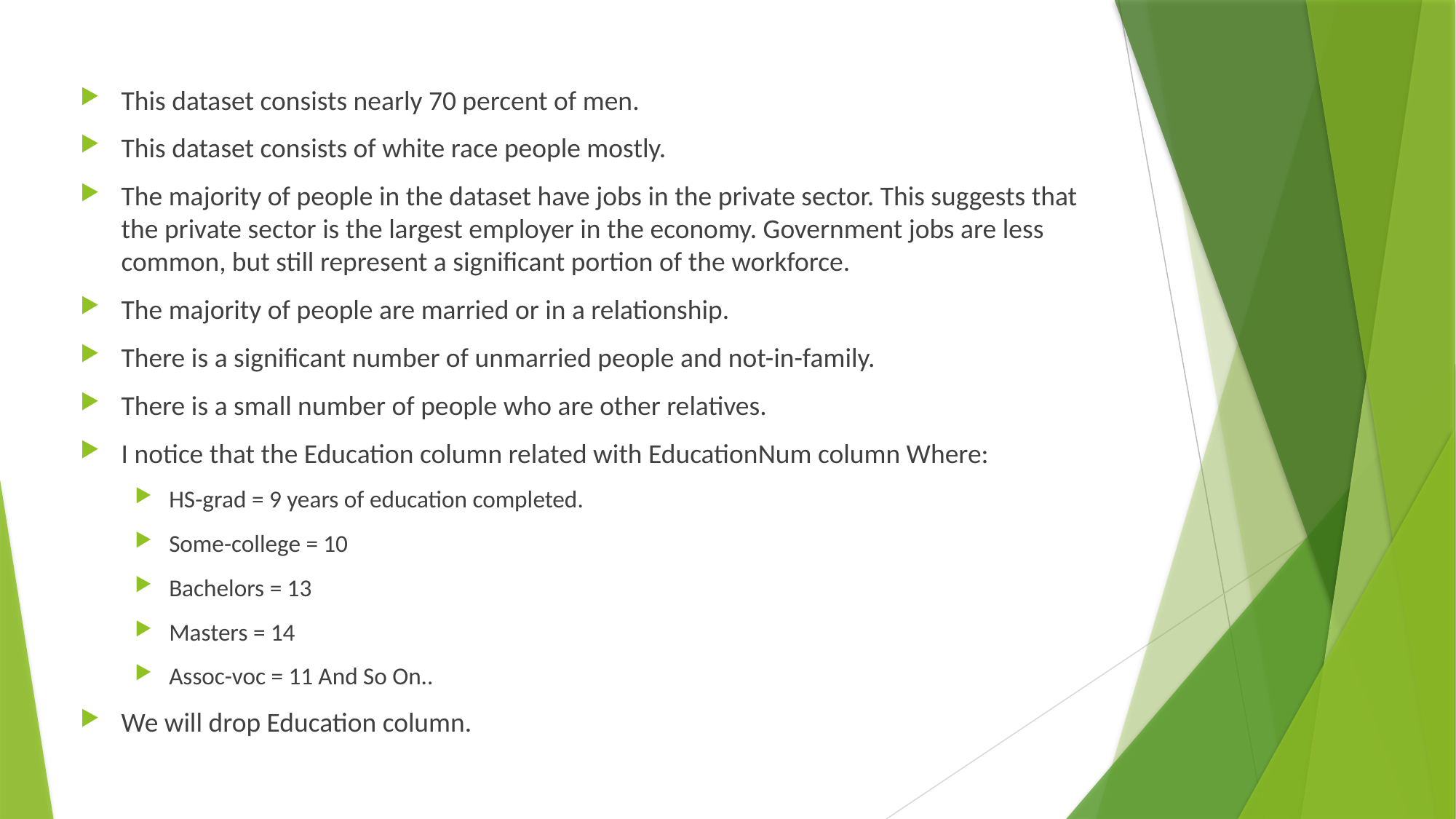

This dataset consists nearly 70 percent of men.
This dataset consists of white race people mostly.
The majority of people in the dataset have jobs in the private sector. This suggests that the private sector is the largest employer in the economy. Government jobs are less common, but still represent a significant portion of the workforce.
The majority of people are married or in a relationship.
There is a significant number of unmarried people and not-in-family.
There is a small number of people who are other relatives.
I notice that the Education column related with EducationNum column Where:
HS-grad = 9 years of education completed.
Some-college = 10
Bachelors = 13
Masters = 14
Assoc-voc = 11 And So On..
We will drop Education column.